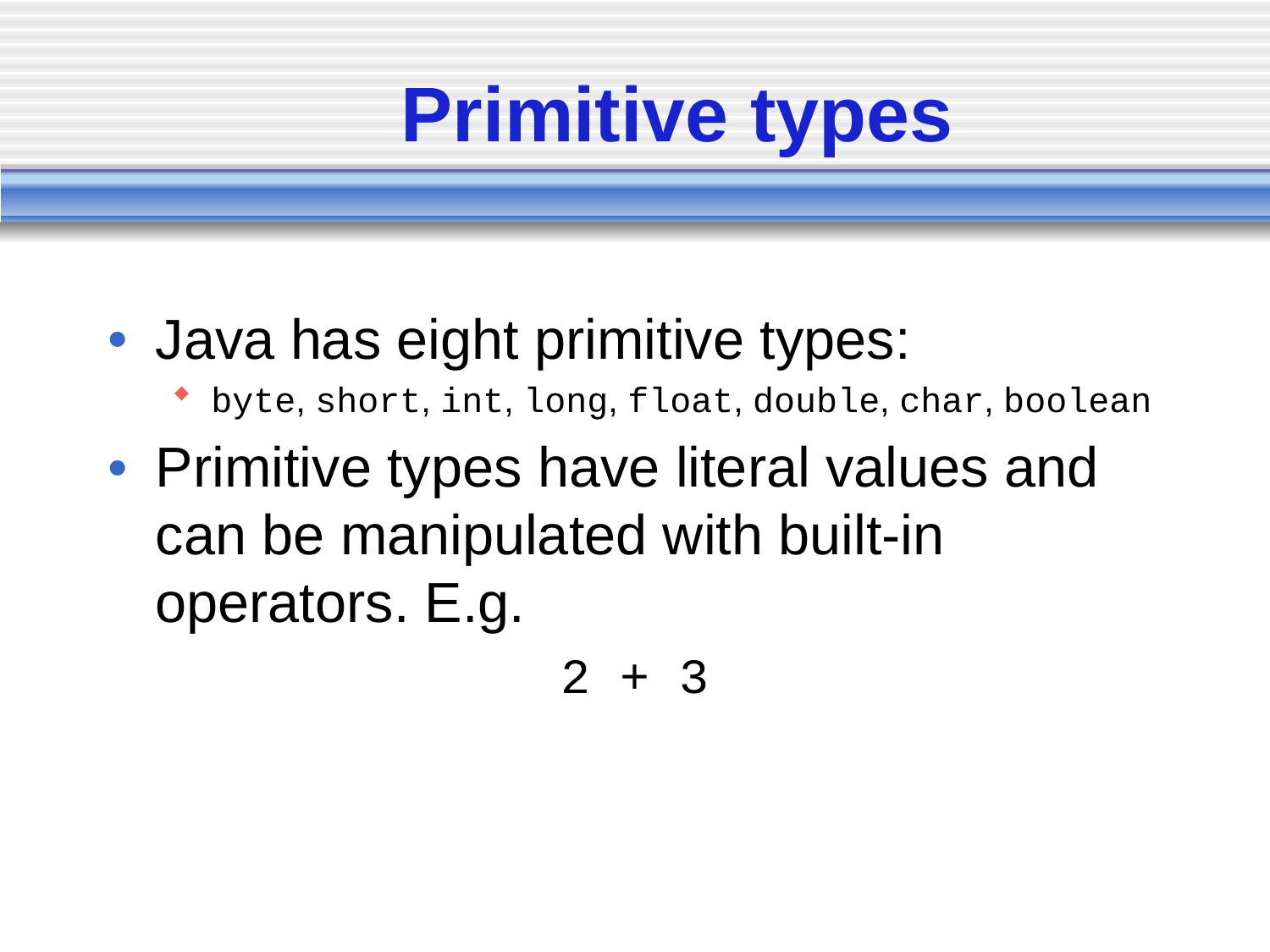

# Primitive types
Java has eight primitive types:
byte, short, int, long, float, double, char, boolean
Primitive types have literal values and can be manipulated with built-in operators. E.g.
2 + 3